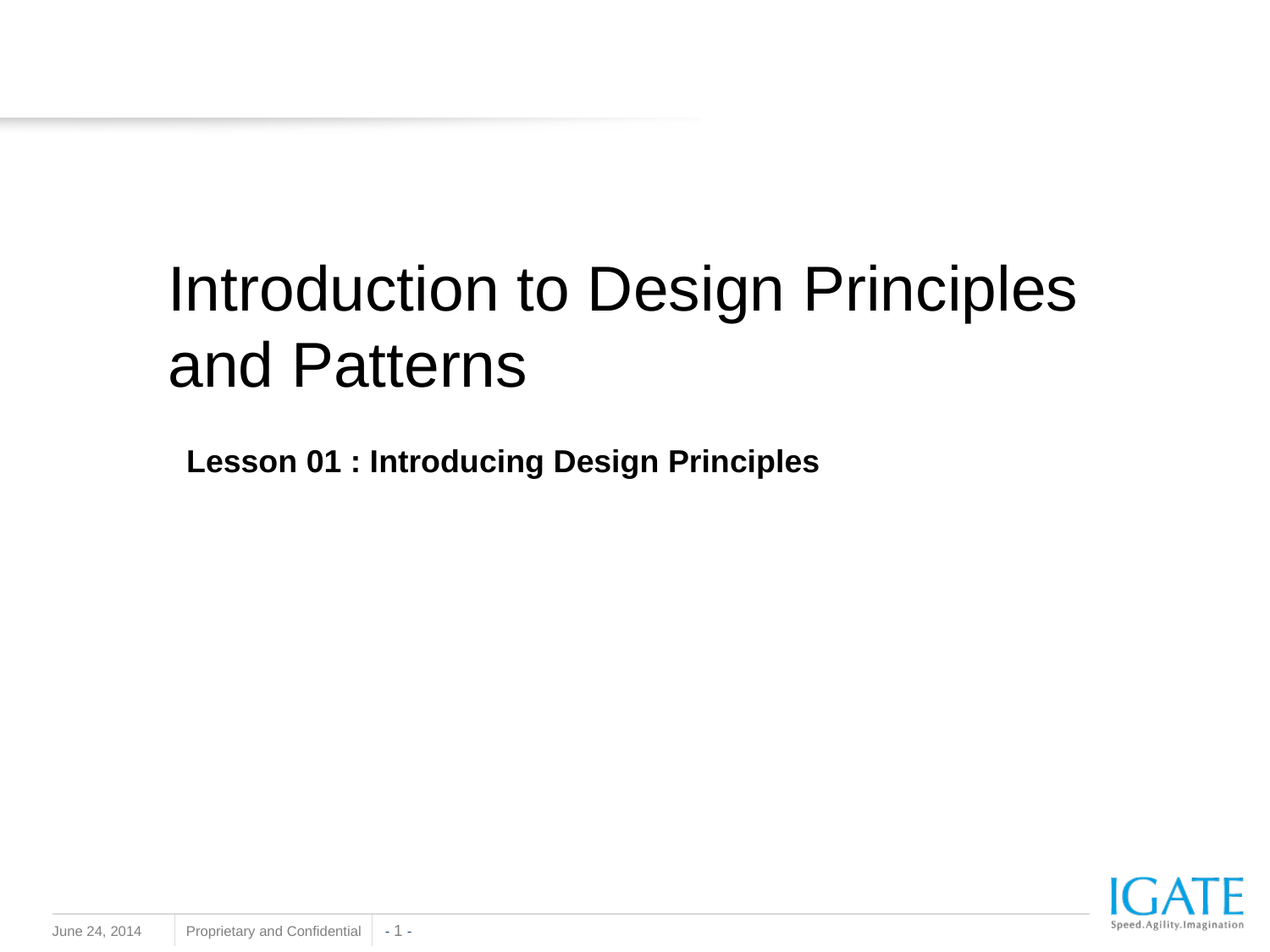

# Introduction to Design Principles and Patterns
Lesson 01 : Introducing Design Principles